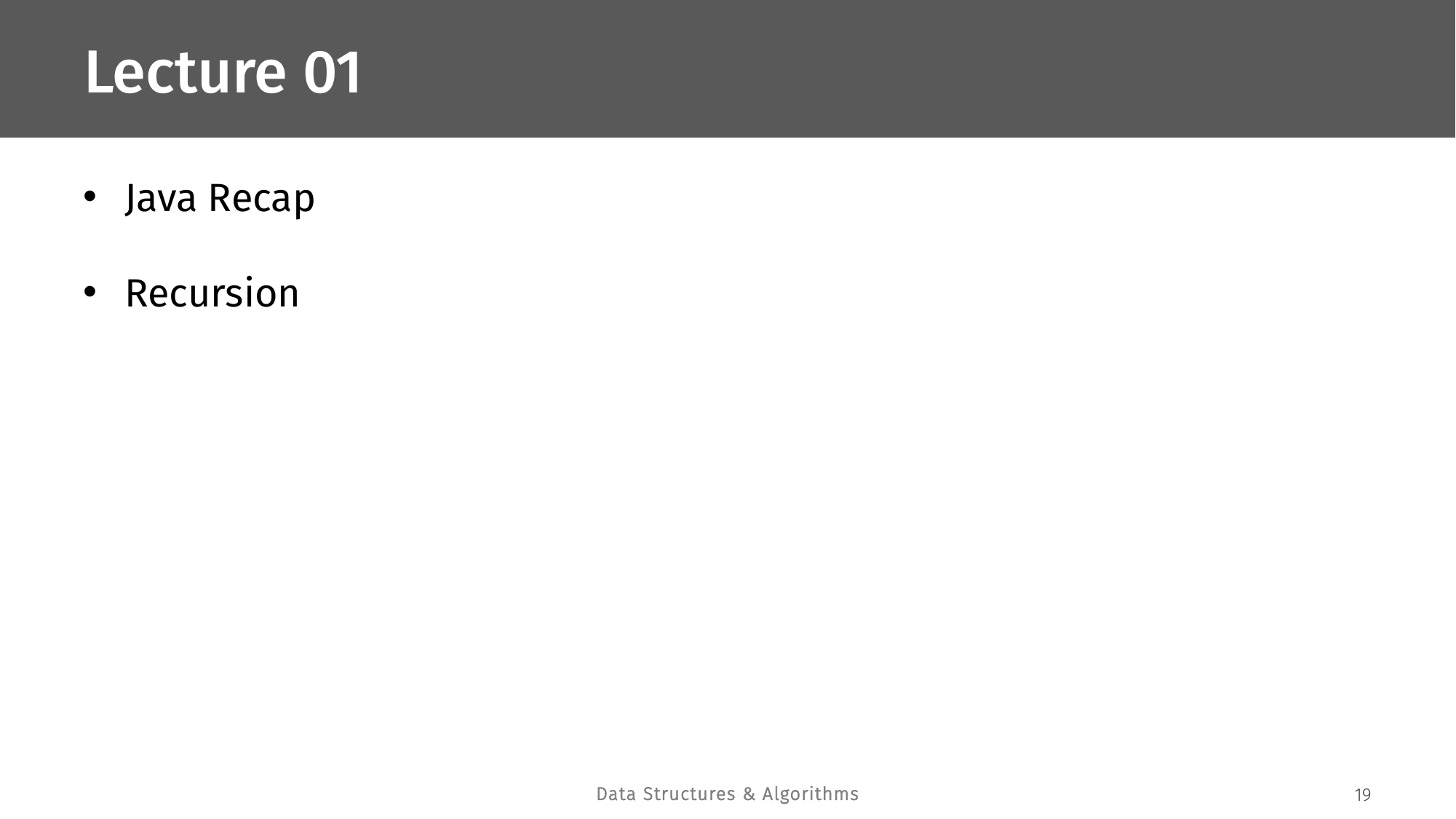

# Lecture 01
Java Recap
Recursion

19